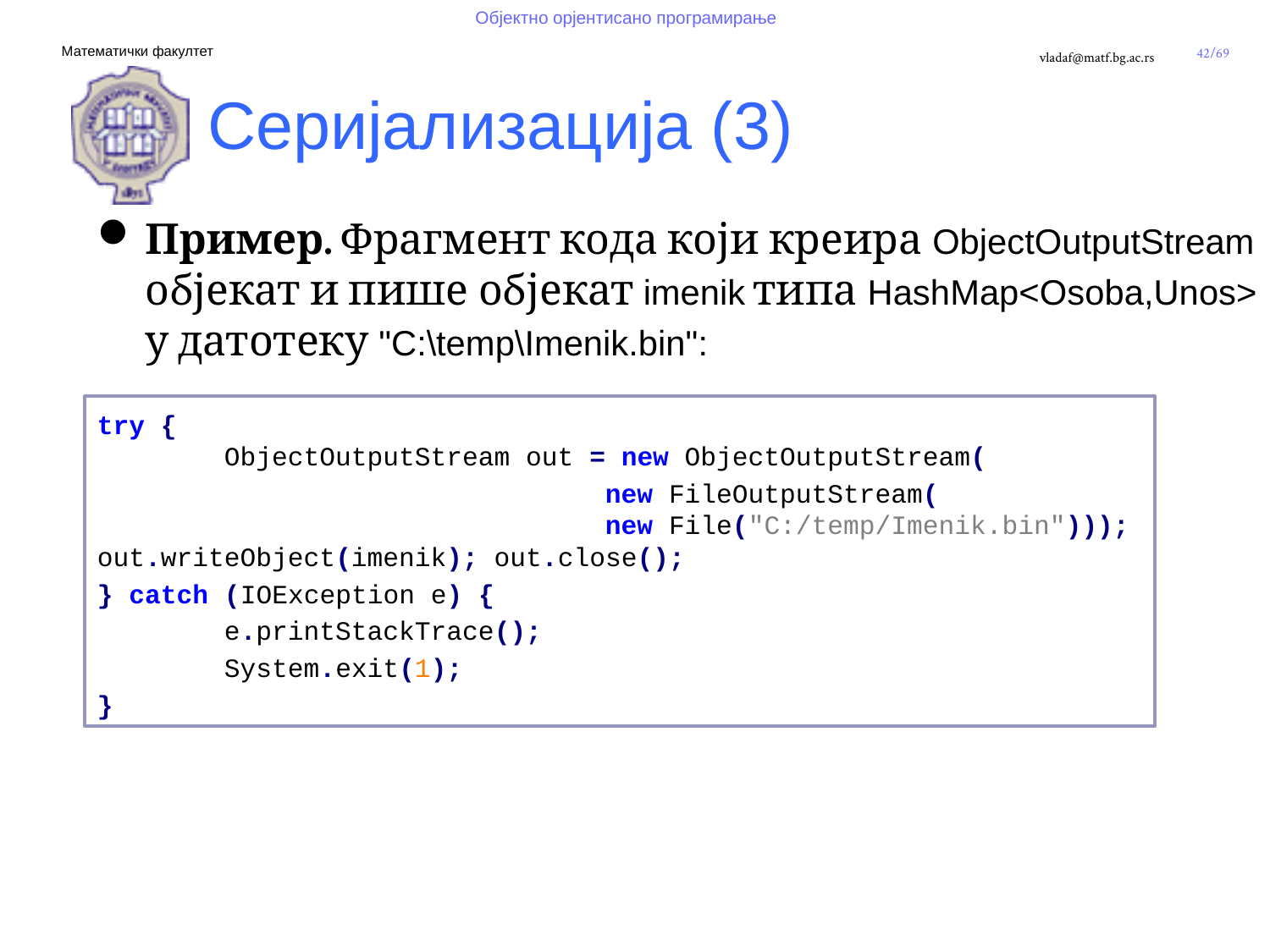

Серијализација (3)
Пример. Фрагмент кода који креира ObjectOutputStream објекат и пише објекат imenik типа HashMap<Osoba,Unos> у датотеку "C:\temp\Imenik.bin":

try {
	ObjectOutputStream out = new ObjectOutputStream(
				new FileOutputStream(
				new File("C:/temp/Imenik.bin"))); 	out.writeObject(imenik); out.close();
} catch (IOException e) {
	e.printStackTrace();
	System.exit(1);
}